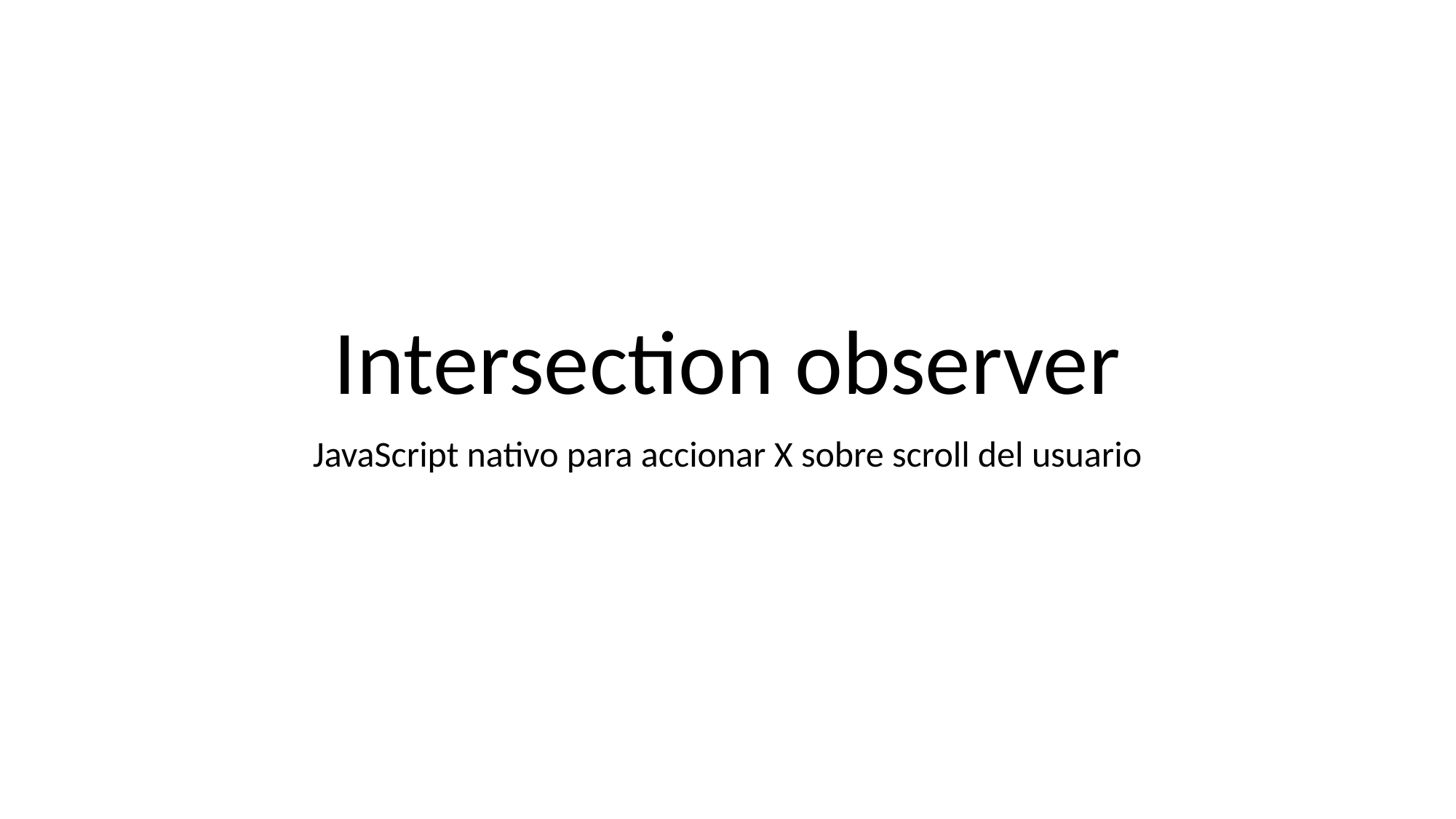

# Intersection observer
JavaScript nativo para accionar X sobre scroll del usuario